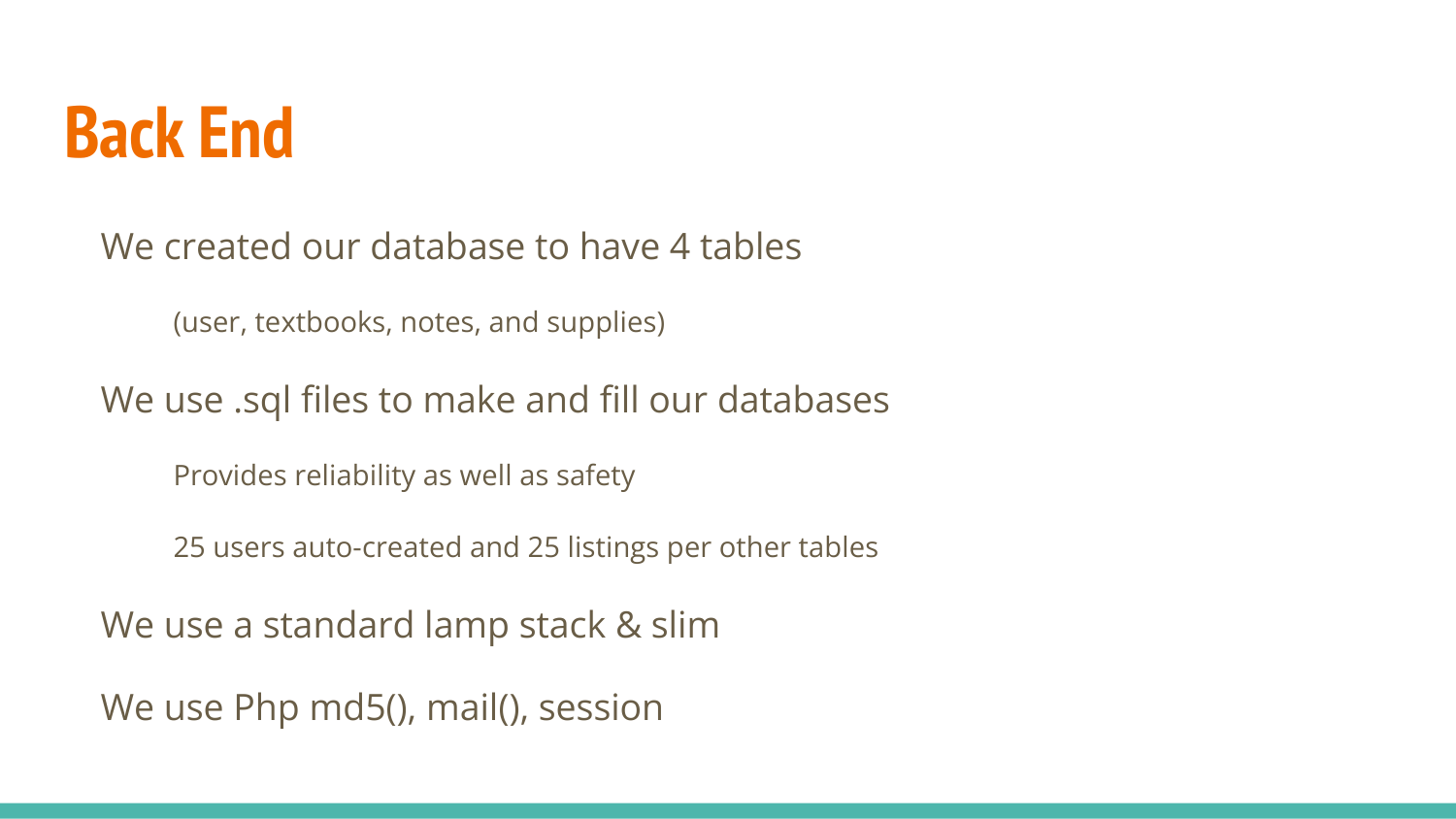

# Back End
We created our database to have 4 tables
(user, textbooks, notes, and supplies)
We use .sql files to make and fill our databases
Provides reliability as well as safety
25 users auto-created and 25 listings per other tables
We use a standard lamp stack & slim
We use Php md5(), mail(), session